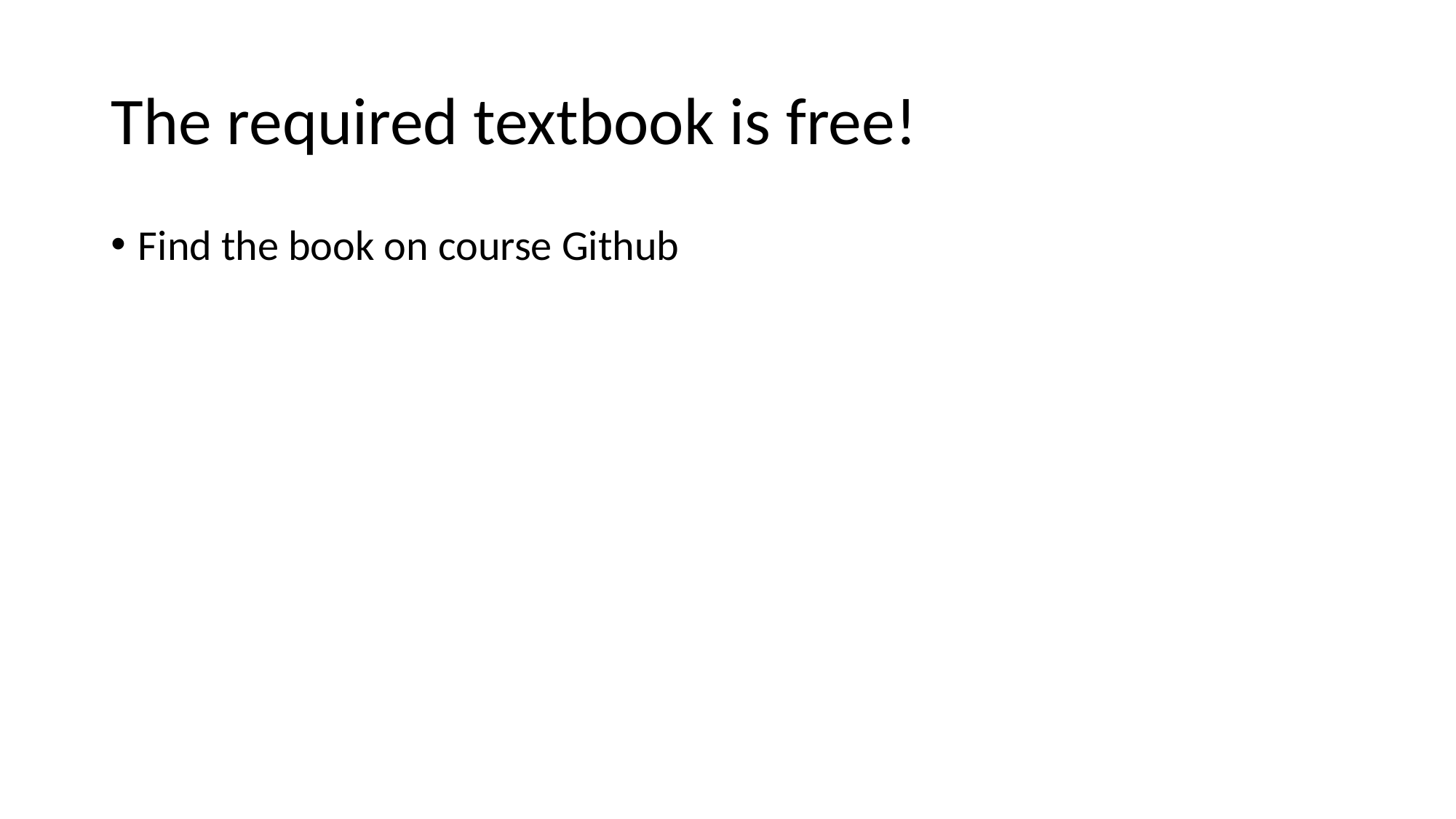

# The required textbook is free!
Find the book on course Github